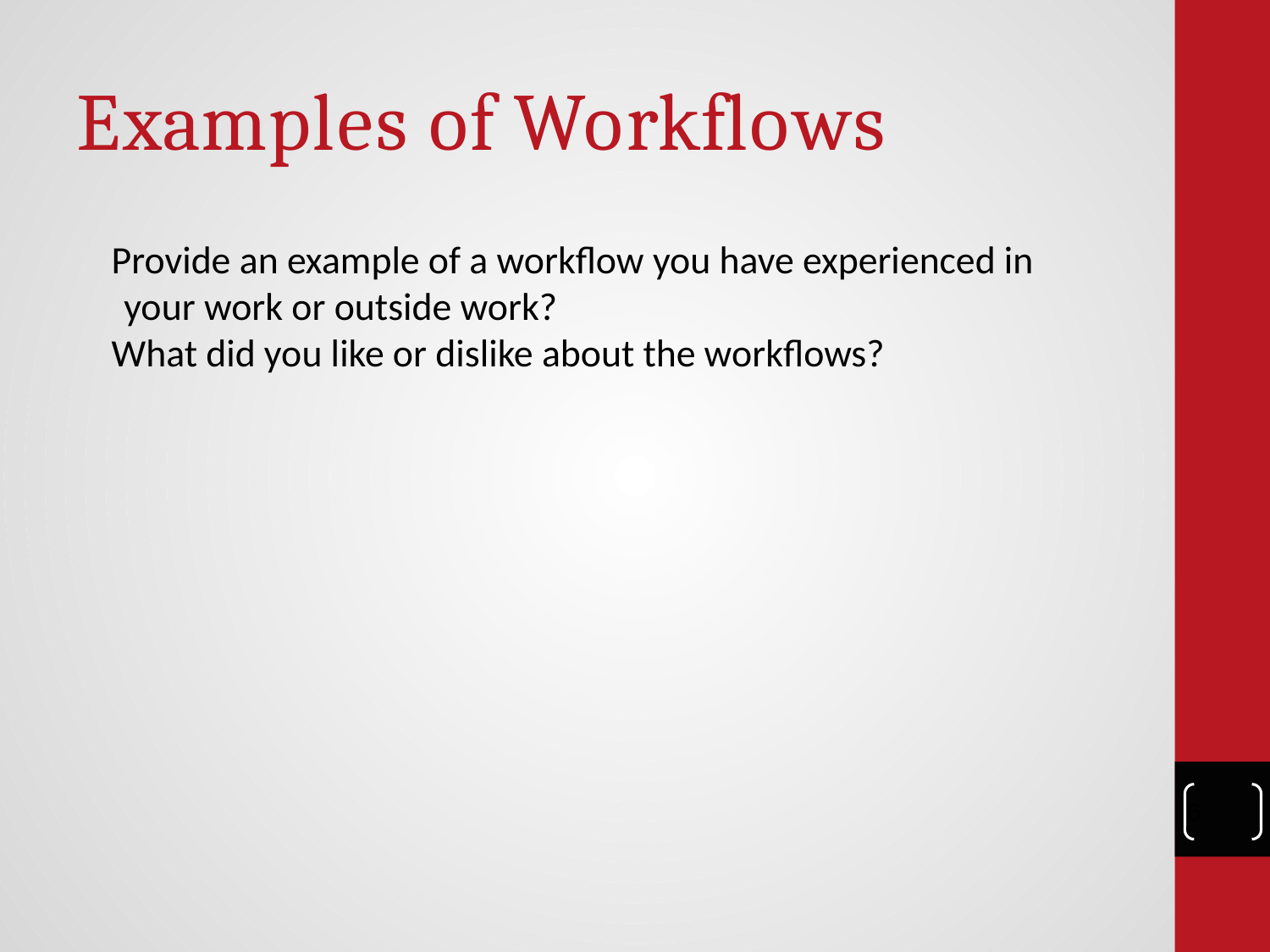

# Examples of Workflows
Provide an example of a workflow you have experienced in your work or outside work?
What did you like or dislike about the workflows?

6